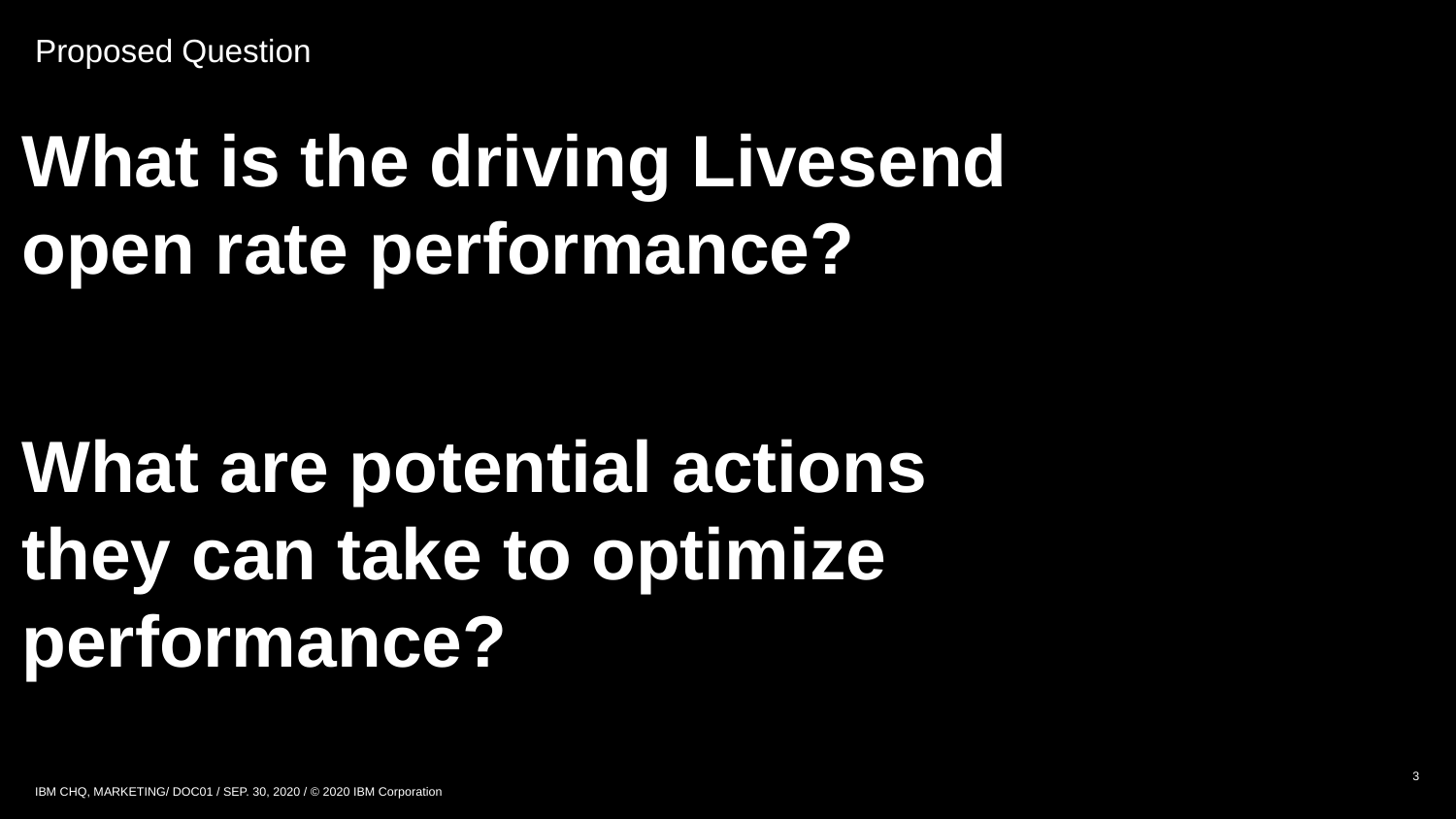

# Proposed Question
What is the driving Livesend open rate performance?

What are potential actions they can take to optimize performance?
3
IBM CHQ, MARKETING/ DOC01 / SEP. 30, 2020 / © 2020 IBM Corporation